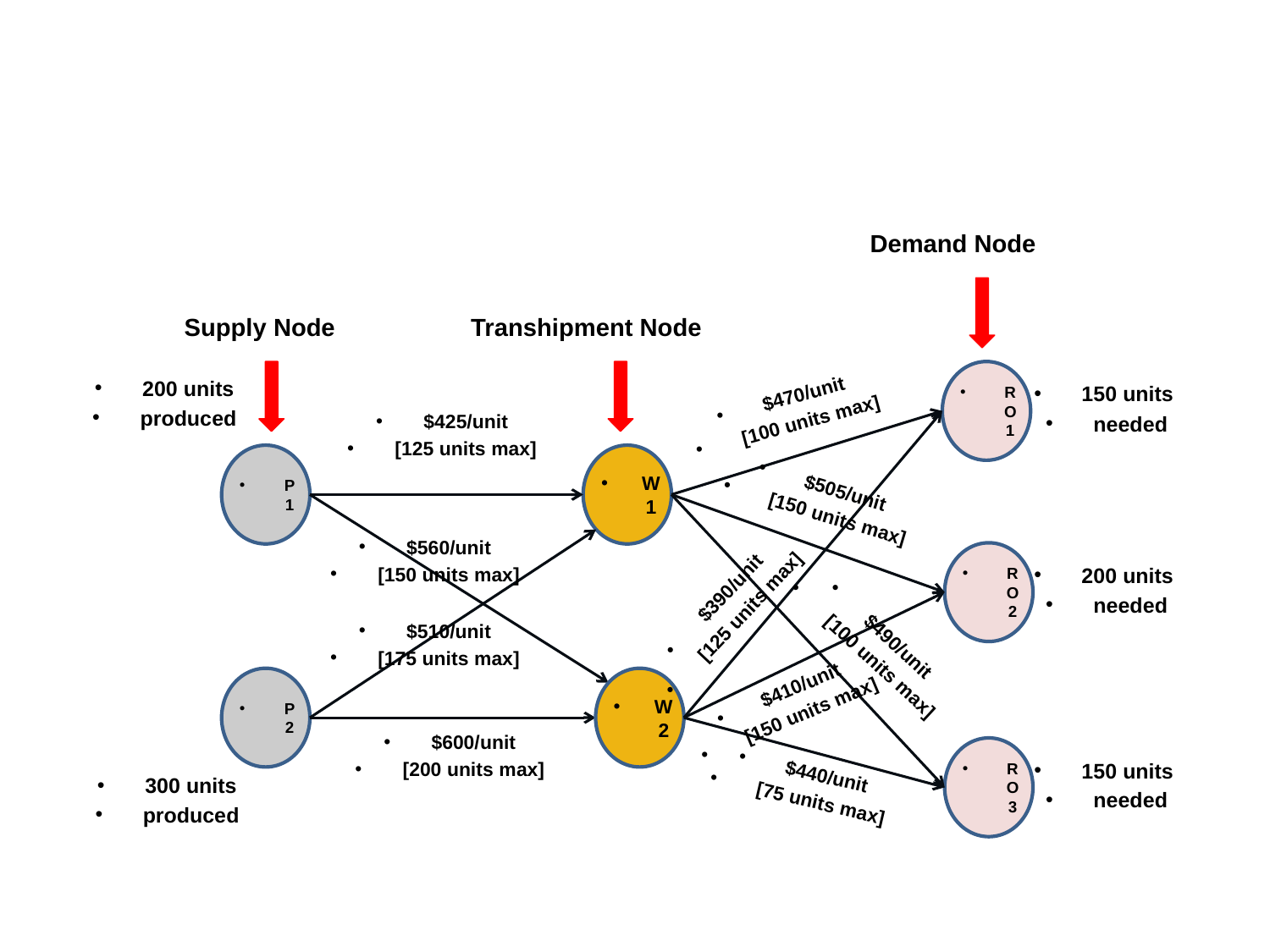

#
Demand Node

Supply Node
Transhipment Node

RO1
200 units
produced
150 units
needed
$470/unit
[100 units max]
$425/unit
[125 units max]
P1
W1
$505/unit
[150 units max]
$560/unit
[150 units max]
RO2
200 units
needed
$390/unit
[125 units max]
$490/unit
[100 units max]
$510/unit
[175 units max]
P2
W2
$410/unit
[150 units max]
$600/unit
[200 units max]
RO3
150 units
needed
$440/unit
[75 units max]
300 units
produced